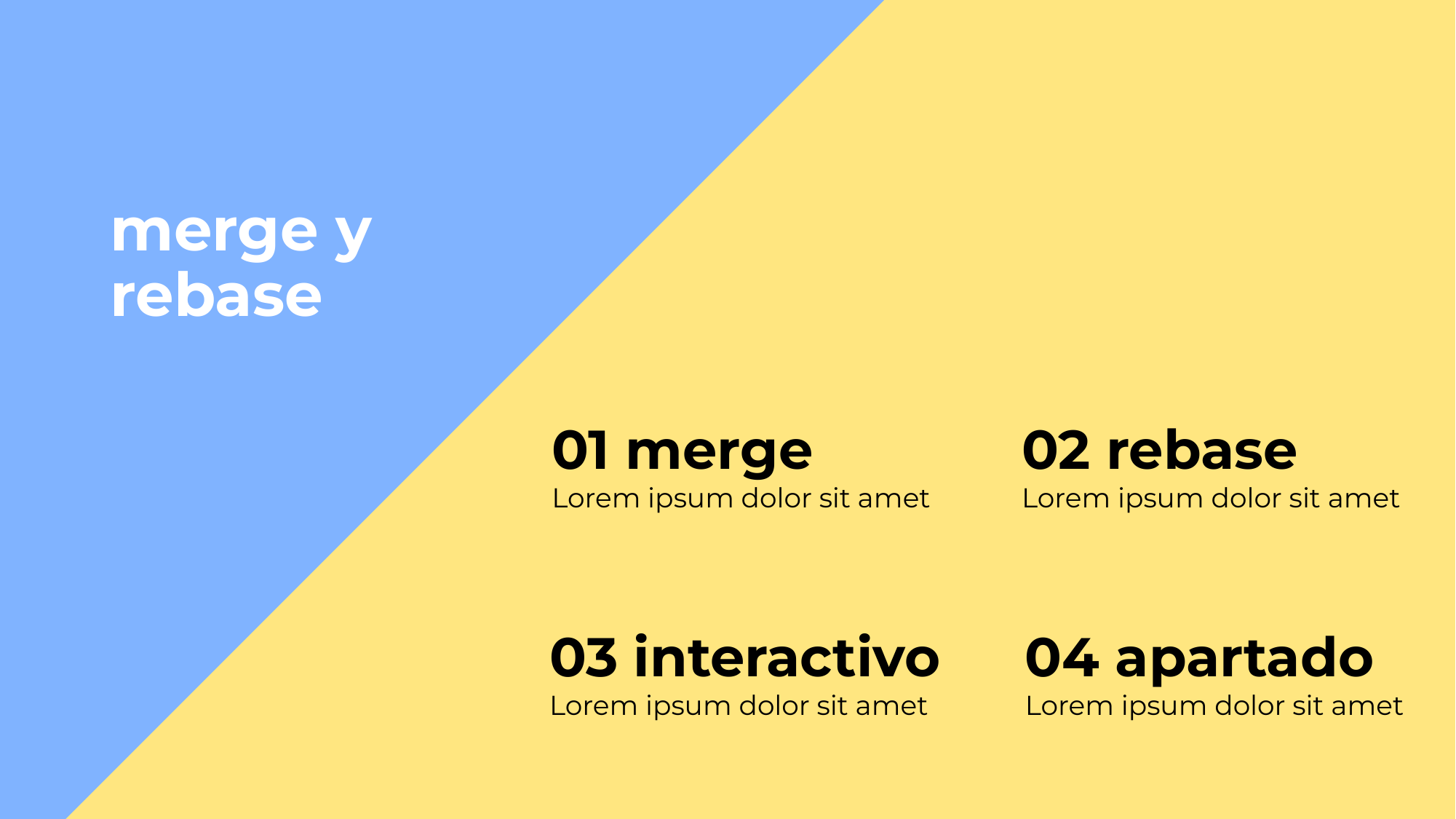

# merge y rebase
01 merge
Lorem ipsum dolor sit amet
02 rebase
Lorem ipsum dolor sit amet

03 interactivo
Lorem ipsum dolor sit amet
04 apartado
Lorem ipsum dolor sit amet